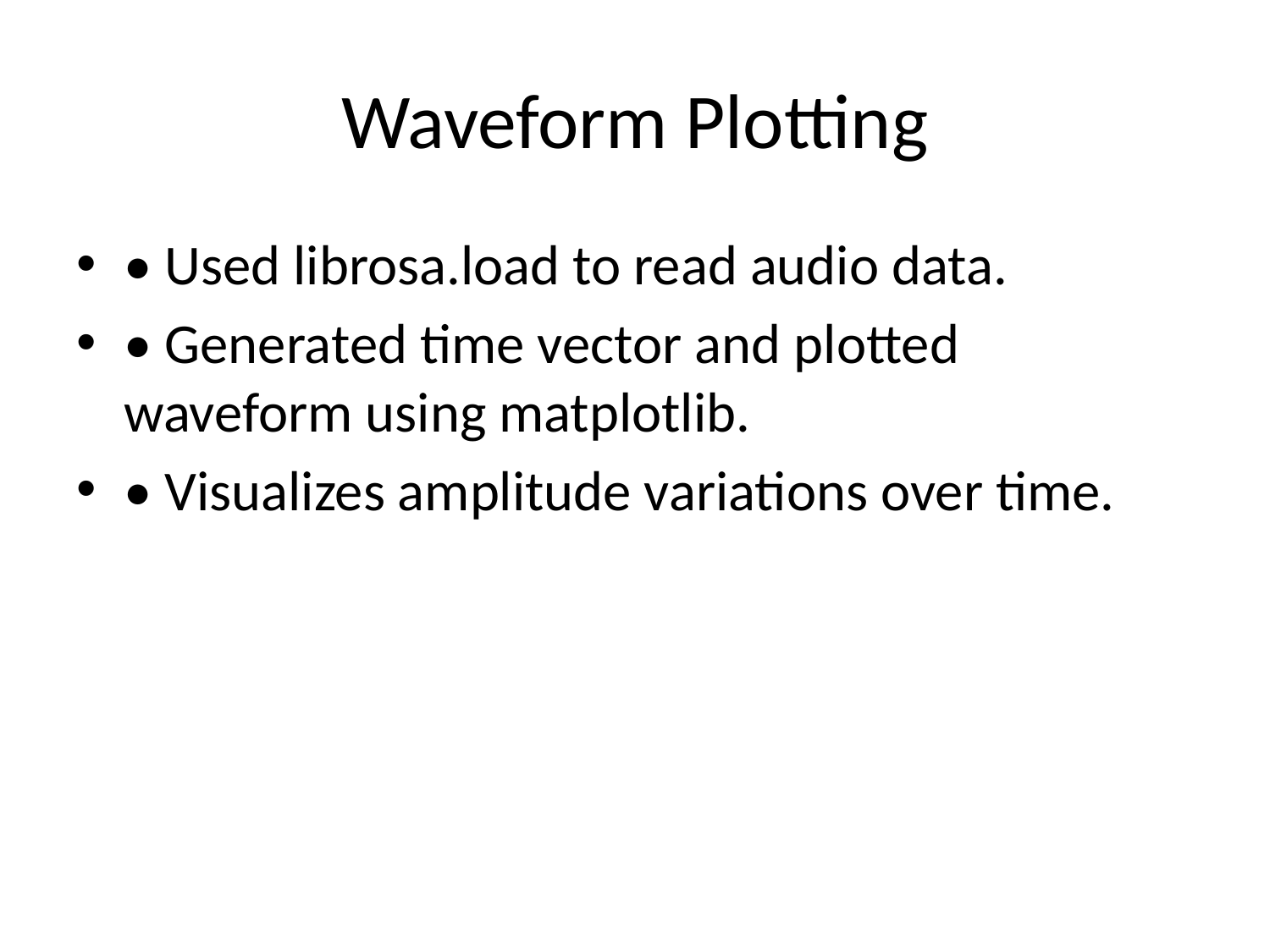

# Waveform Plotting
• Used librosa.load to read audio data.
• Generated time vector and plotted waveform using matplotlib.
• Visualizes amplitude variations over time.